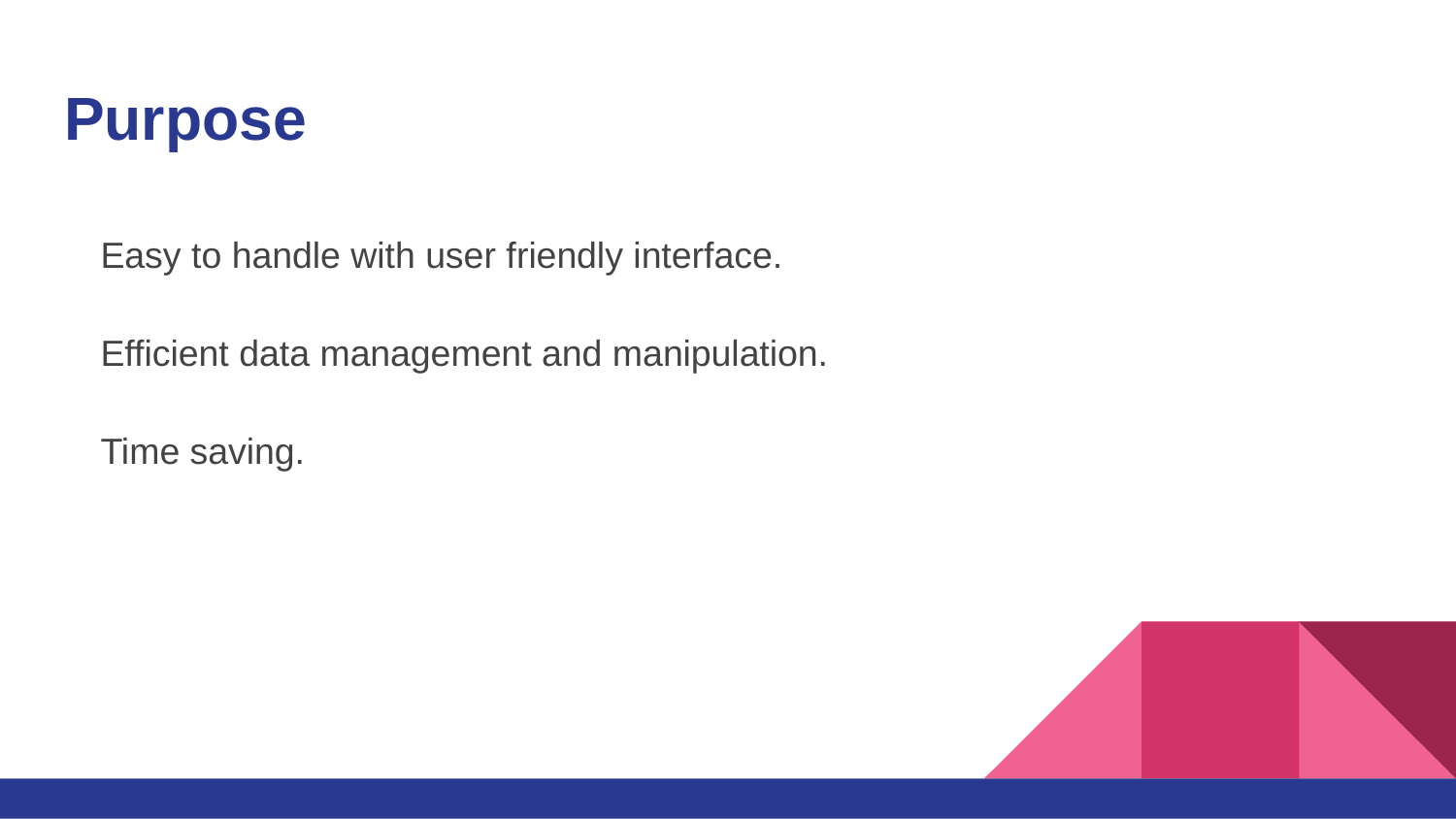

# Purpose
Easy to handle with user friendly interface.
Efficient data management and manipulation.
Time saving.